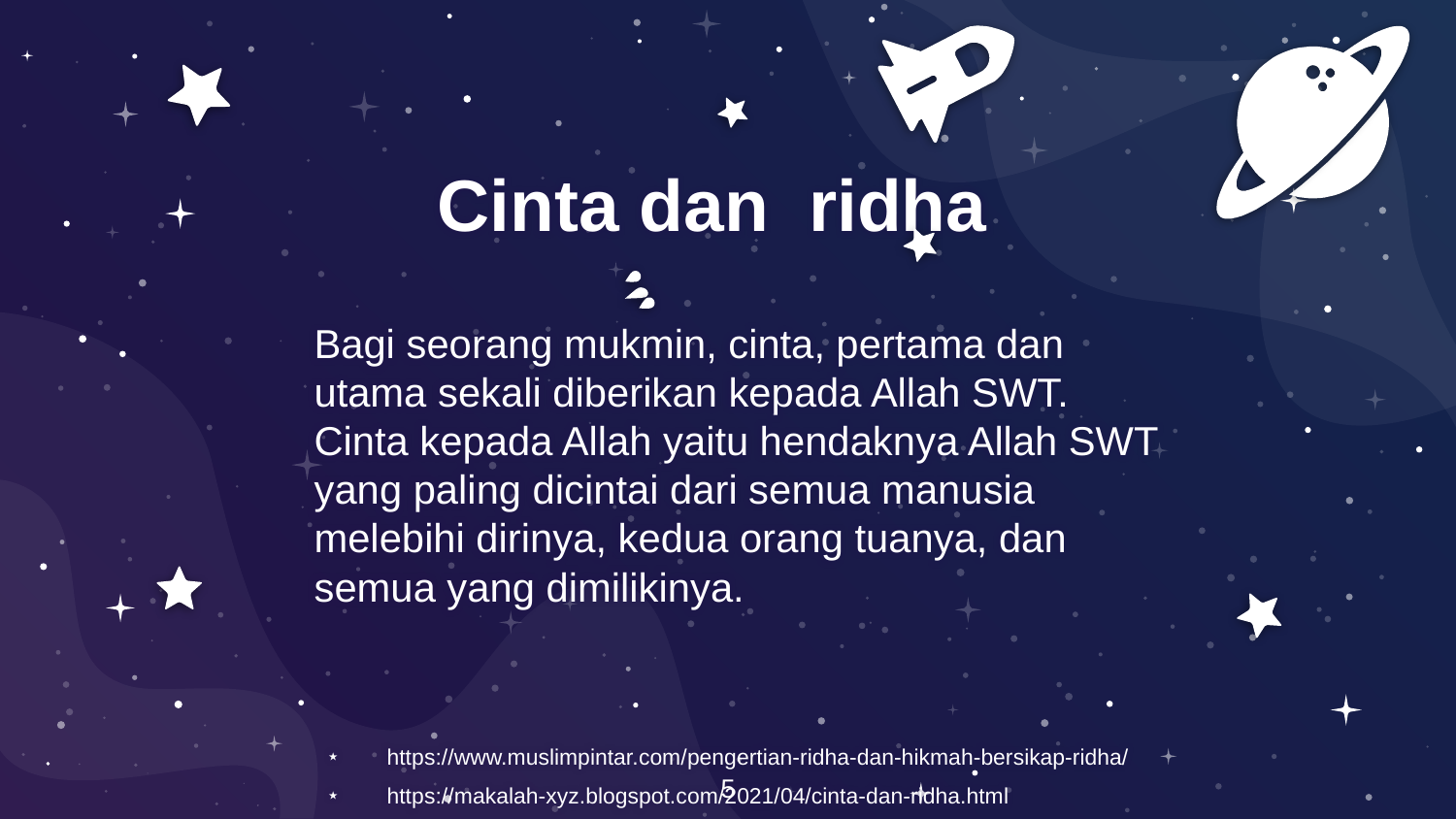

Cinta dan  ridha

Bagi seorang mukmin, cinta, pertama dan utama sekali diberikan kepada Allah SWT. Cinta kepada Allah yaitu hendaknya Allah SWT yang paling dicintai dari semua manusia melebihi dirinya, kedua orang tuanya, dan semua yang dimilikinya.

https://www.muslimpintar.com/pengertian-ridha-dan-hikmah-bersikap-ridha/
https://makalah-xyz.blogspot.com/2021/04/cinta-dan-ridha.html

5